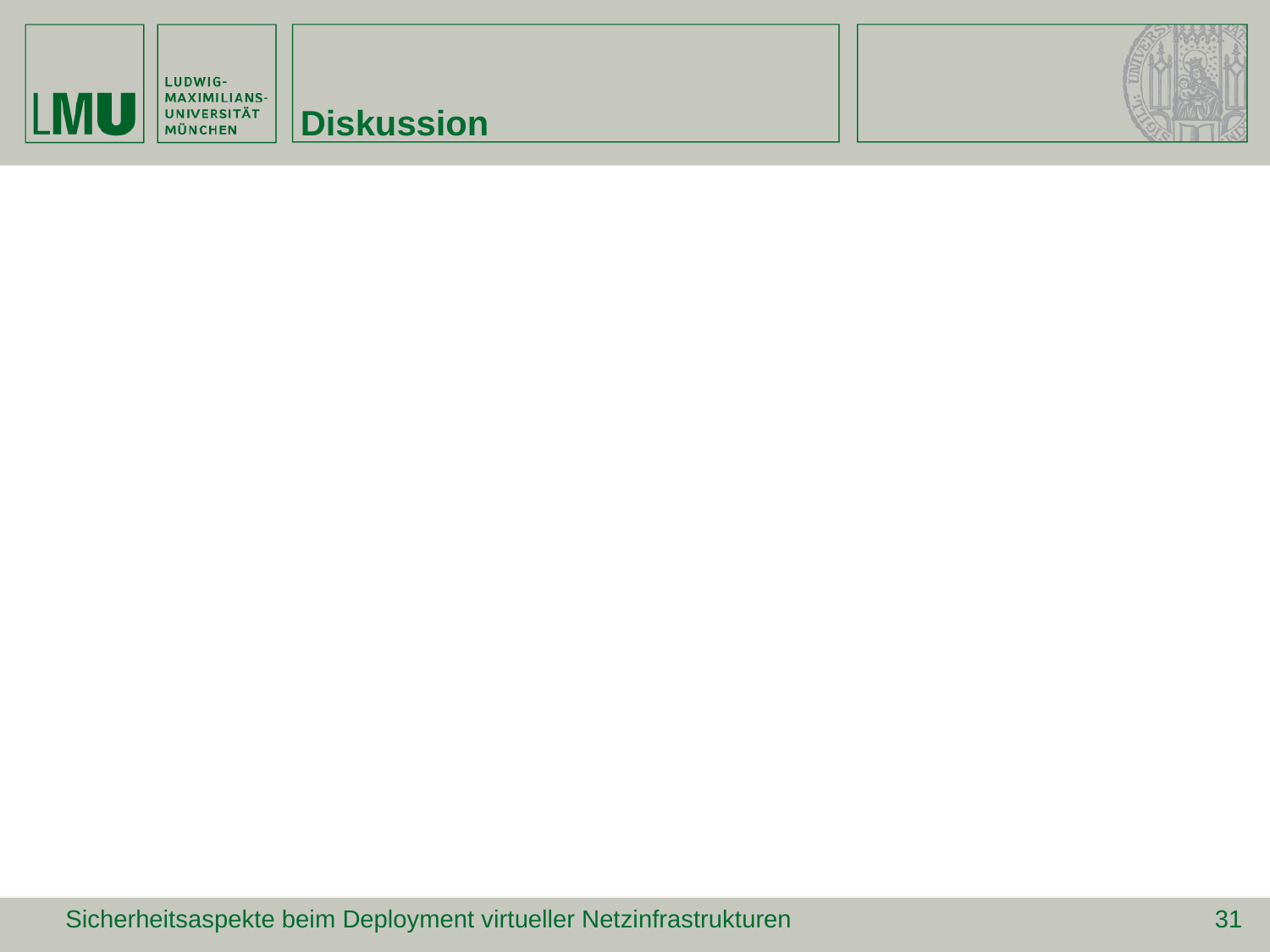

# Diskussion
Sicherheitsaspekte beim Deployment virtueller Netzinfrastrukturen
31